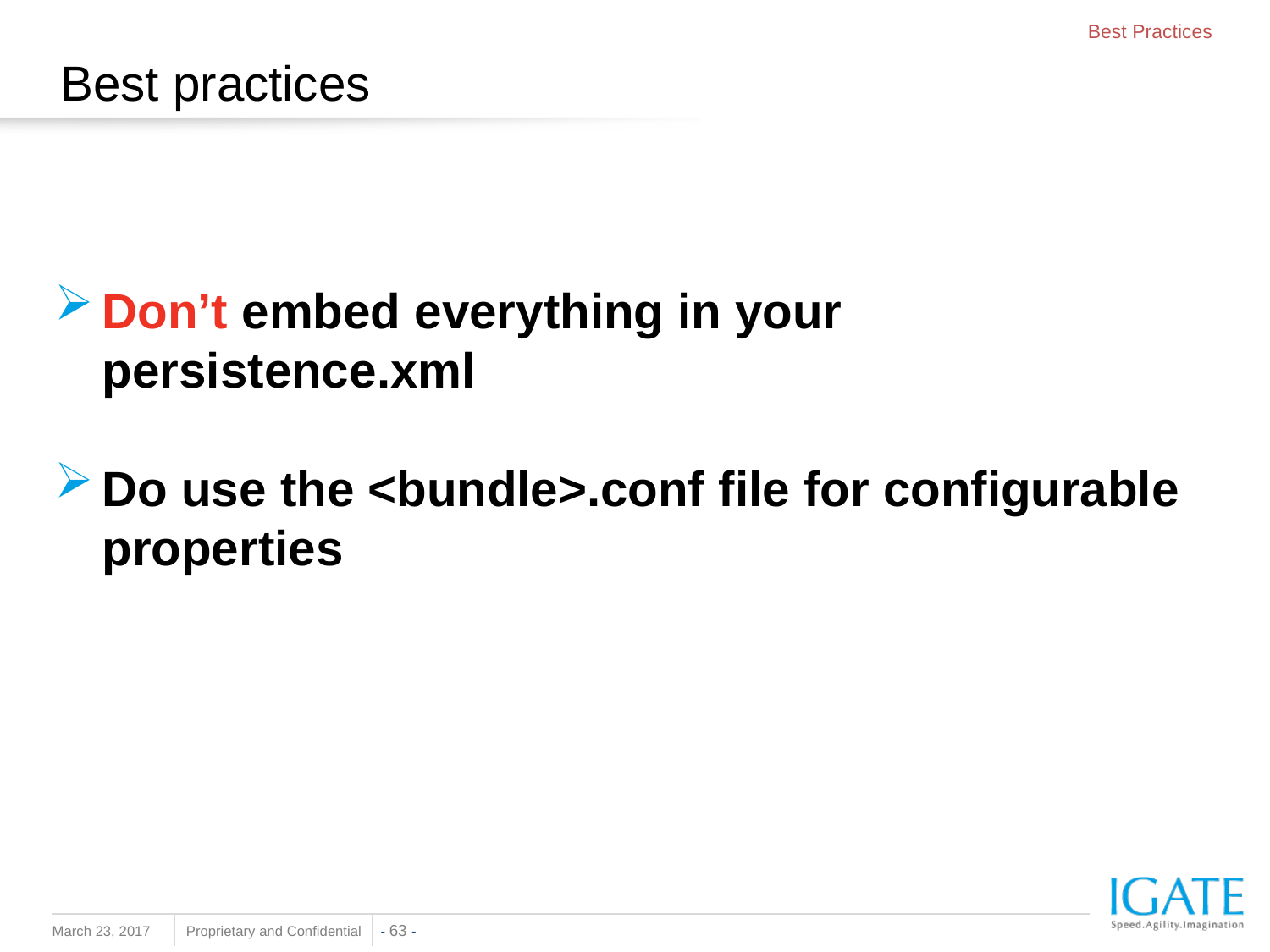

Best Practices

# Best practices

Don’t embed everything in your persistence.xml

Do use the <bundle>.conf file for configurable properties